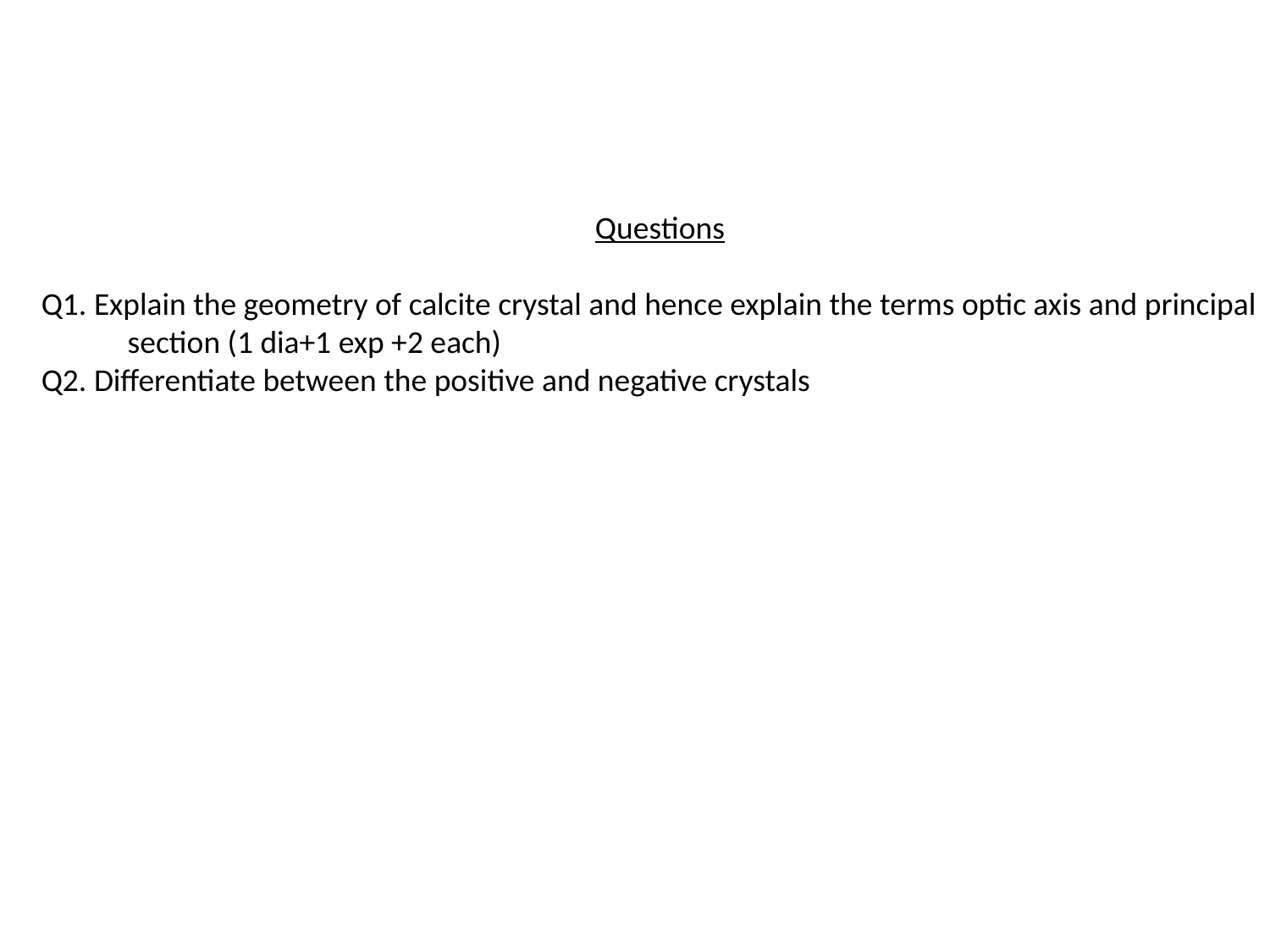

Questions

Q1. Explain the geometry of calcite crystal and hence explain the terms optic axis and principal
            section (1 dia+1 exp +2 each)
Q2. Differentiate between the positive and negative crystals